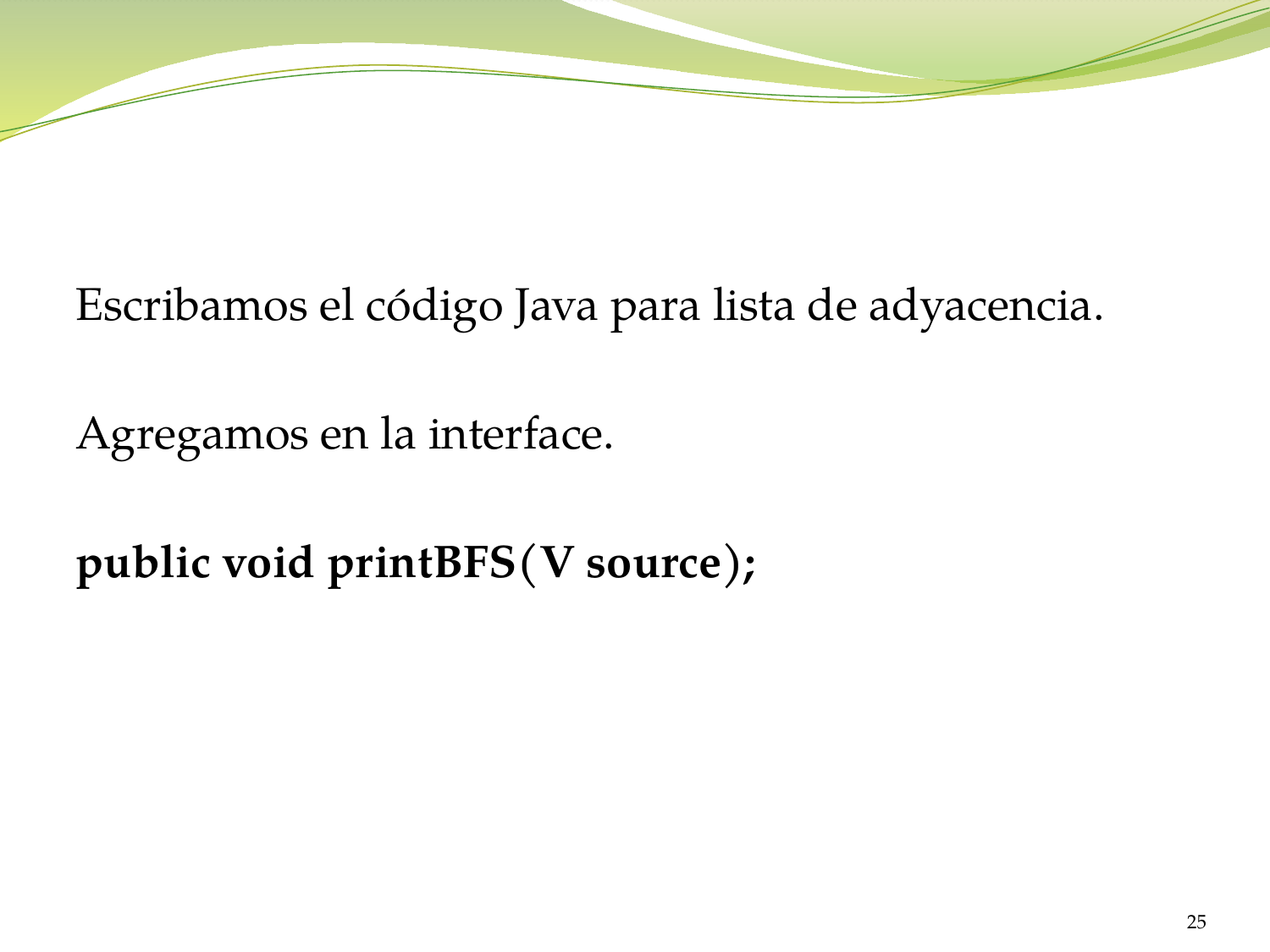

#
Escribamos el código Java para lista de adyacencia.

Agregamos en la interface.

public void printBFS(V source);
25